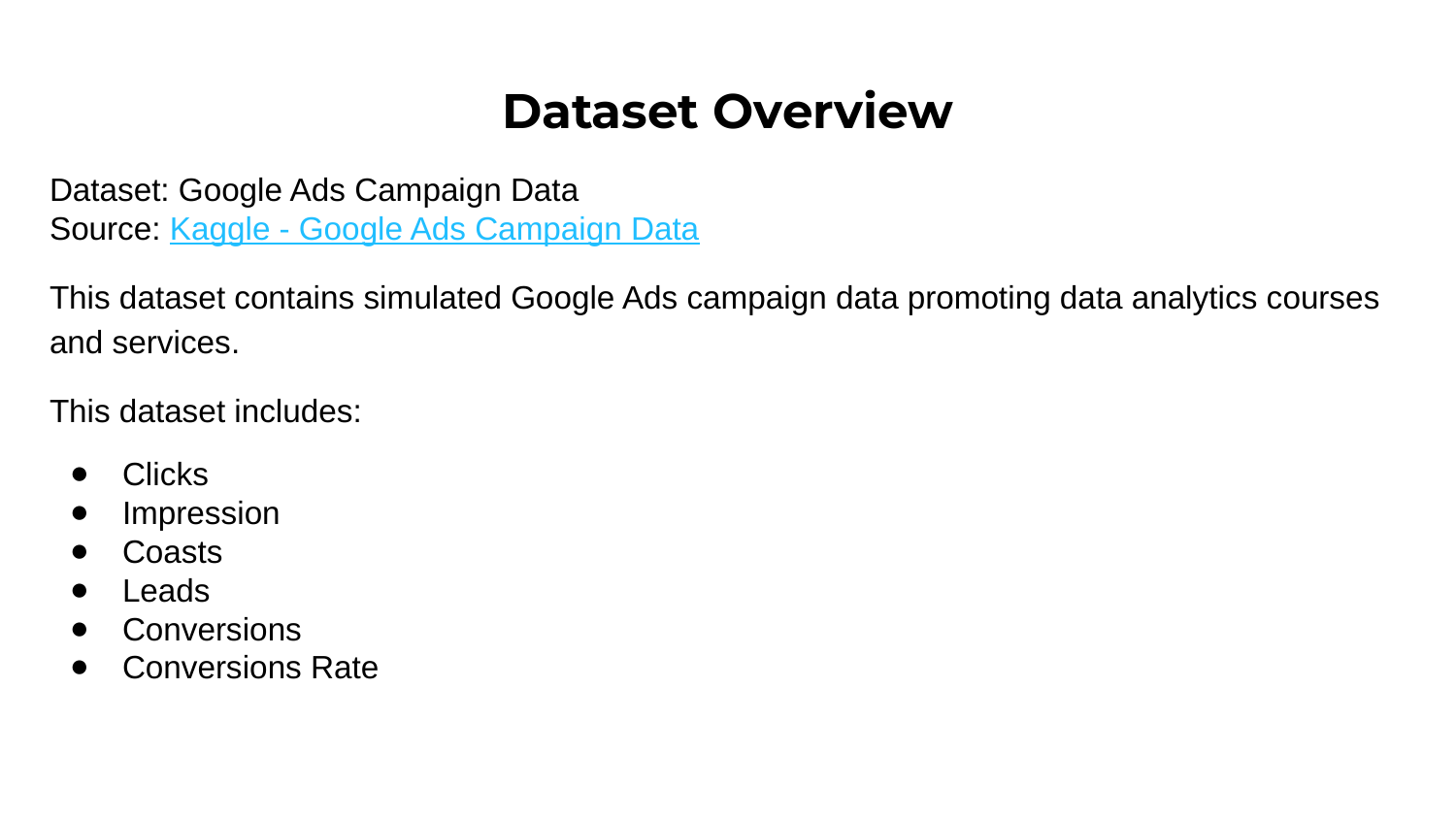

# Dataset Overview
Dataset: Google Ads Campaign Data
Source: Kaggle - Google Ads Campaign Data
This dataset contains simulated Google Ads campaign data promoting data analytics courses and services.
This dataset includes:
Clicks
Impression
Coasts
Leads
Conversions
Conversions Rate